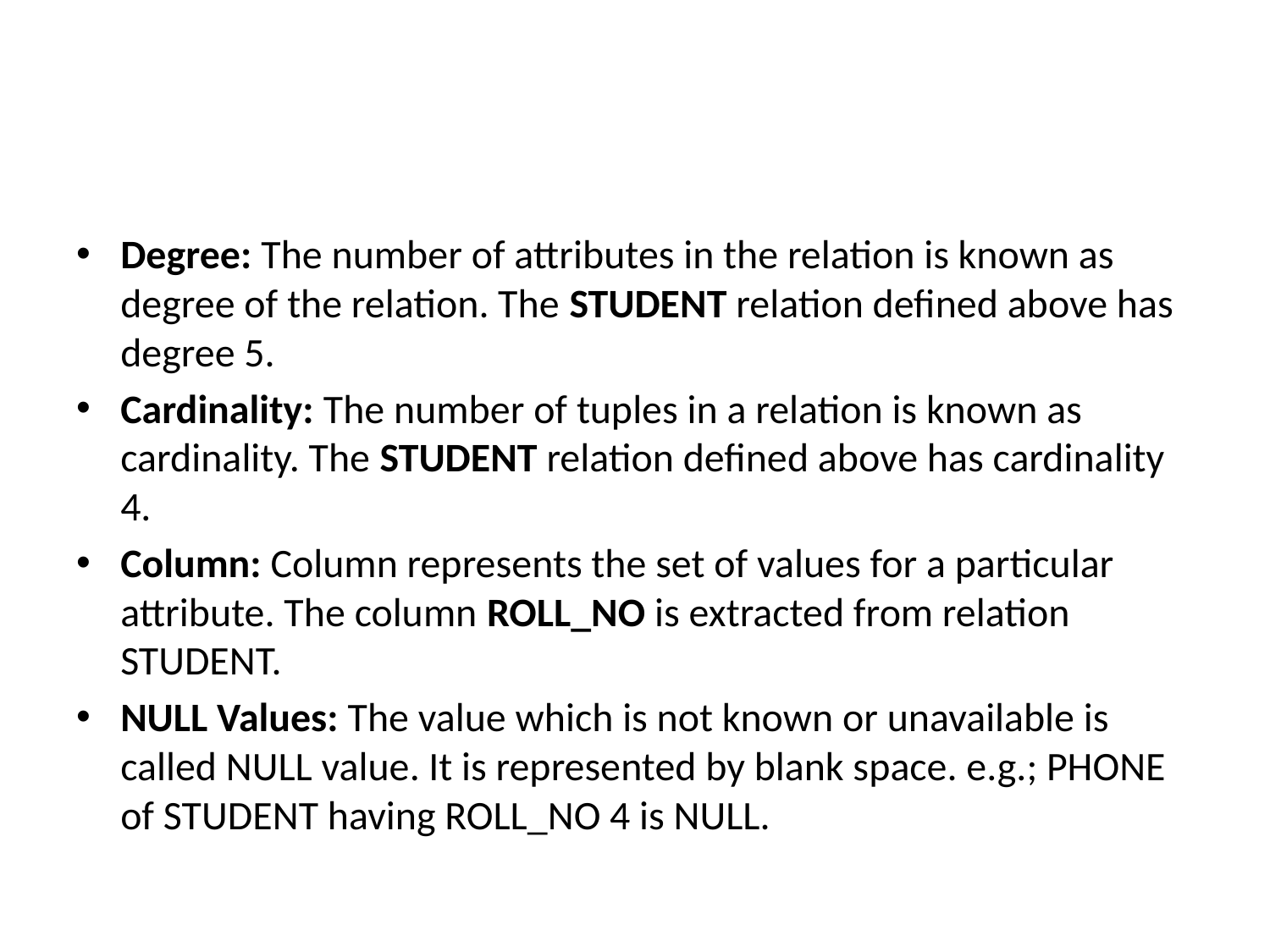

Degree: The number of attributes in the relation is known as degree of the relation. The STUDENT relation defined above has degree 5.
Cardinality: The number of tuples in a relation is known as cardinality. The STUDENT relation defined above has cardinality 4.
Column: Column represents the set of values for a particular attribute. The column ROLL_NO is extracted from relation STUDENT.
NULL Values: The value which is not known or unavailable is called NULL value. It is represented by blank space. e.g.; PHONE of STUDENT having ROLL_NO 4 is NULL.